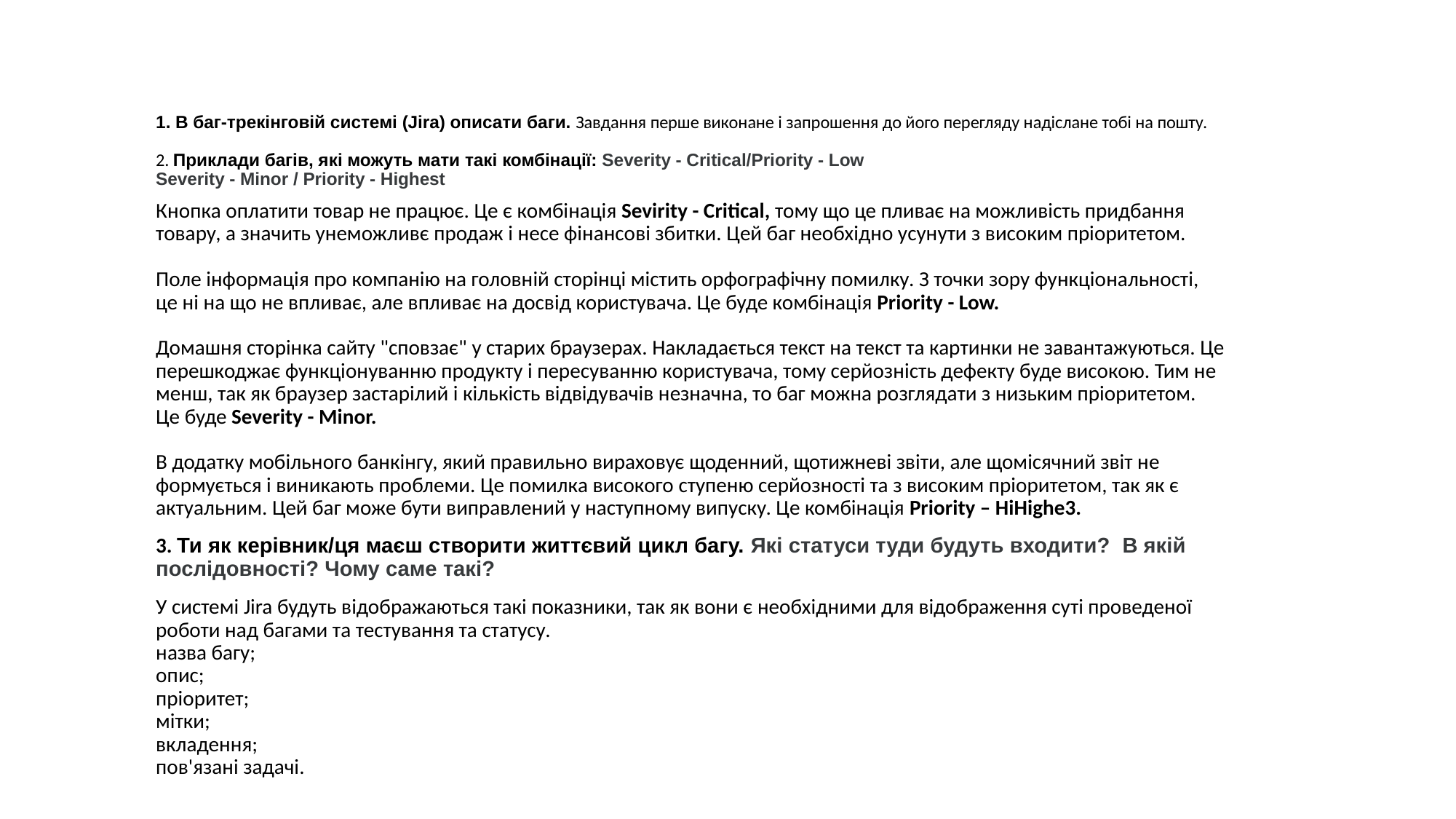

# 1. В баг-трекінговій системі (Jira) описати баги. Завдання перше виконане і запрошення до його перегляду надіслане тобі на пошту. 2. Приклади багів, які можуть мати такі комбінації: Severity - Critical/Priority - Low Severity - Minor / Priority - Highest
Кнопка оплатити товар не працює. Це є комбінація Sevirity - Critical, тому що це пливає на можливість придбання товару, а значить унеможливє продаж і несе фінансові збитки. Цей баг необхідно усунути з високим пріоритетом.
Поле інформація про компанію на головній сторінці містить орфографічну помилку. З точки зору функціональності, це ні на що не впливає, але впливає на досвід користувача. Це буде комбінація Priority - Low.
Домашня сторінка сайту "сповзає" у старих браузерах. Накладається текст на текст та картинки не завантажуються. Це перешкоджає функціонуванню продукту і пересуванню користувача, тому серйозність дефекту буде високою. Тим не менш, так як браузер застарілий і кількість відвідувачів незначна, то баг можна розглядати з низьким пріоритетом. Це буде Severity - Minor.
В додатку мобільного банкінгу, який правильно вираховує щоденний, щотижневі звіти, але щомісячний звіт не формується і виникають проблеми. Це помилка високого ступеню серйозності та з високим пріоритетом, так як є актуальним. Цей баг може бути виправлений у наступному випуску. Це комбінація Priority – HiHighe3.
3. Ти як керівник/ця маєш створити життєвий цикл багу. Які статуси туди будуть входити?  В якій послідовності? Чому саме такі?
У системі Jira будуть відображаються такі показники, так як вони є необхідними для відображення суті проведеної роботи над багами та тестування та статусу.
назва багу;
опис;
пріоритет;
мітки;
вкладення;
пов'язані задачі.